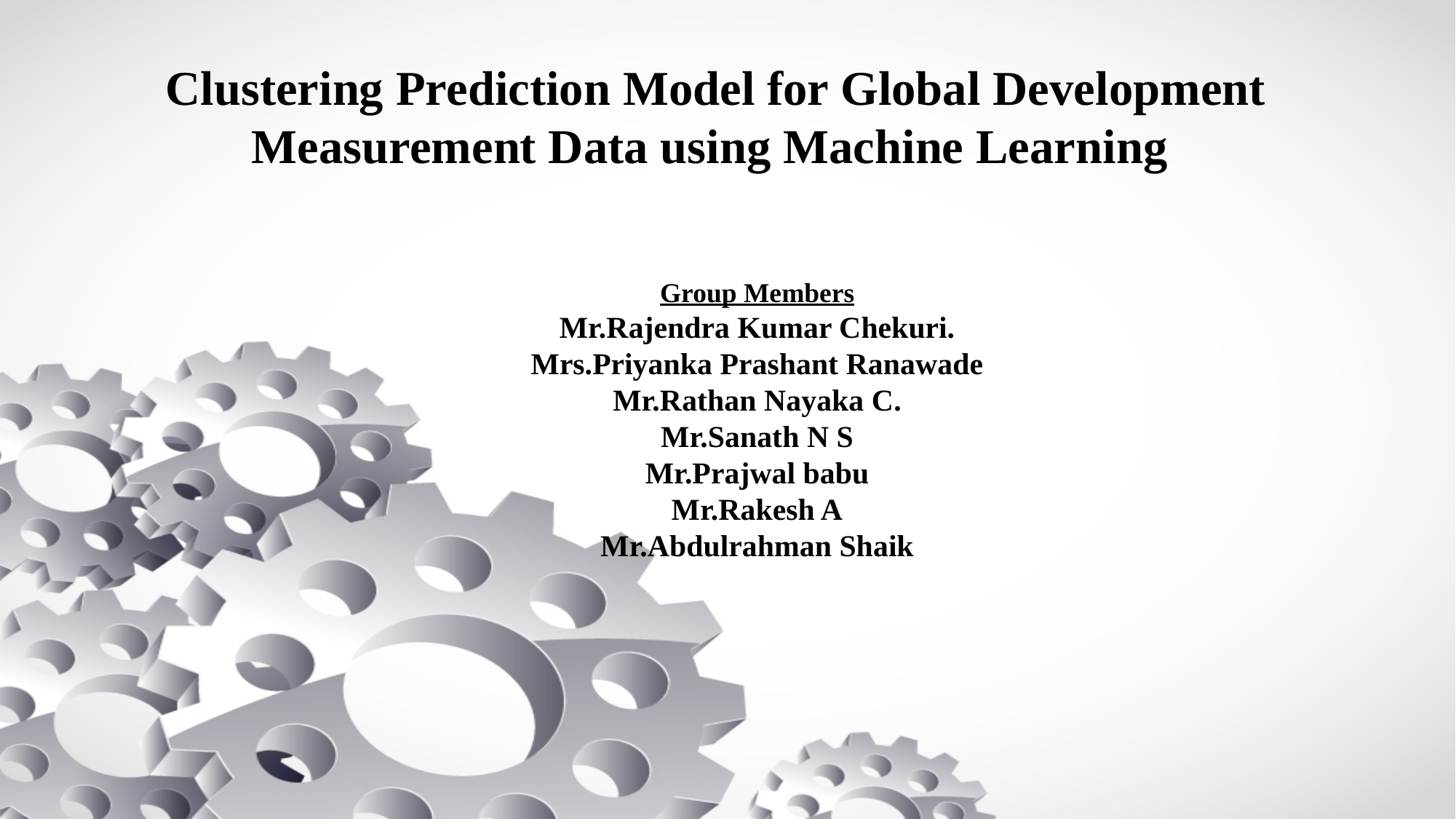

# Clustering Prediction Model for Global Development Measurement Data using Machine Learning
Group Members
Mr.Rajendra Kumar Chekuri.
Mrs.Priyanka Prashant Ranawade
Mr.Rathan Nayaka C.
Mr.Sanath N S
Mr.Prajwal babu
Mr.Rakesh A
Mr.Abdulrahman Shaik